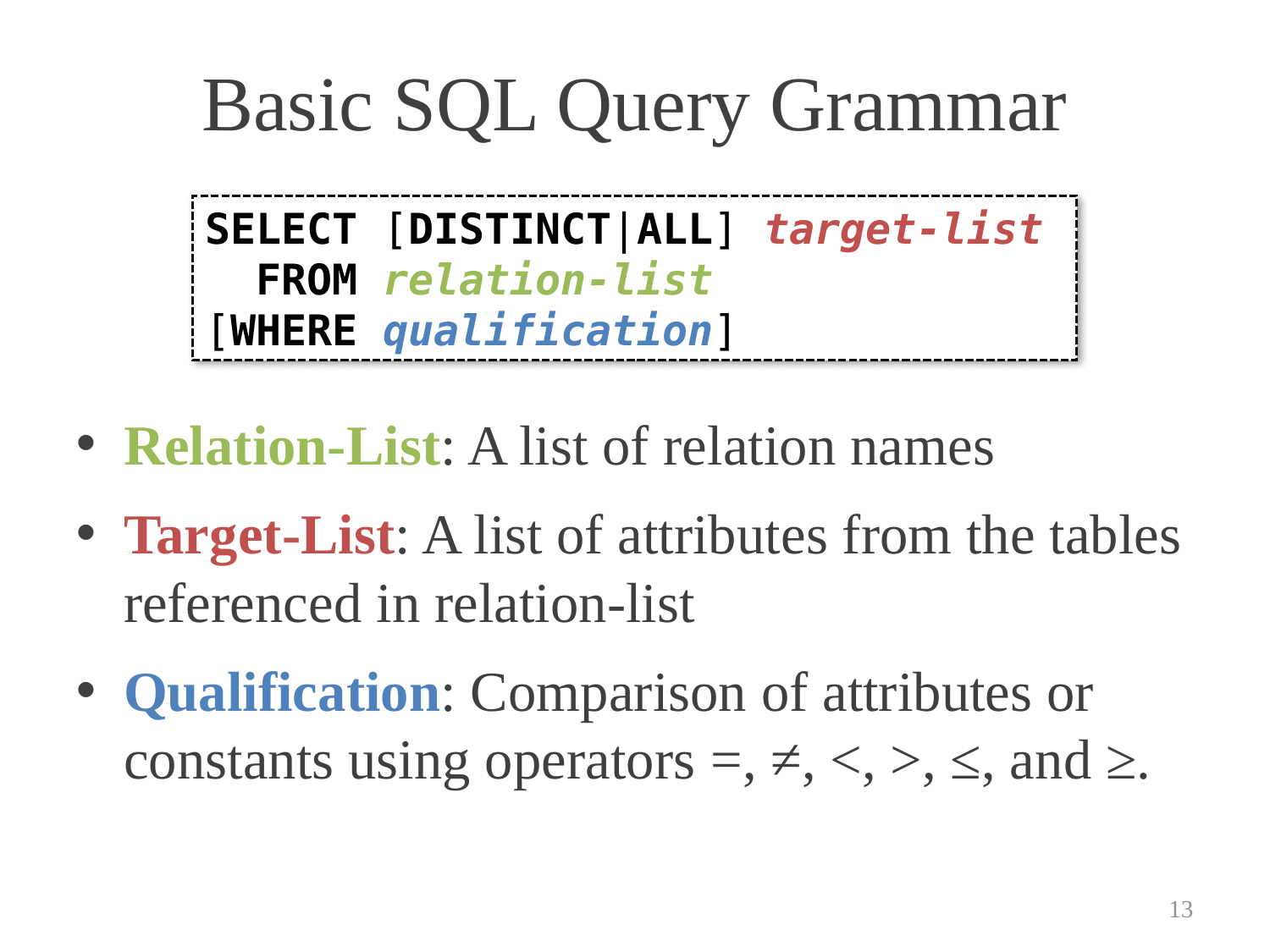

# Basic SQL Query Grammar
SELECT [DISTINCT|ALL] target-list
  FROM relation-list
[WHERE qualification]
Relation-List: A list of relation names
Target-List: A list of attributes from the tables referenced in relation-list
Qualification: Comparison of attributes or constants using operators =, ≠, <, >, ≤, and ≥.

13